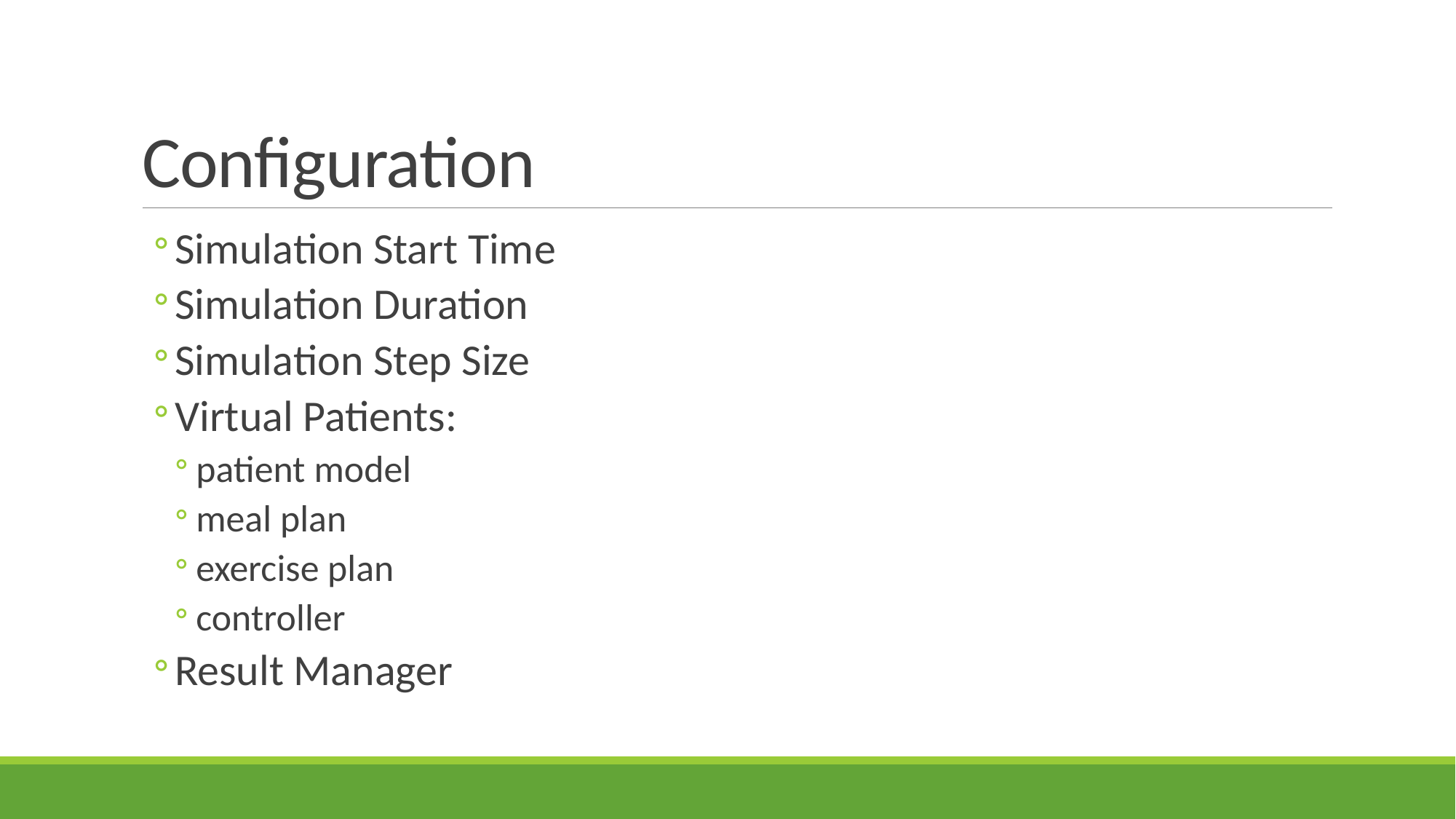

# Configuration
Simulation Start Time
Simulation Duration
Simulation Step Size
Virtual Patients:
patient model
meal plan
exercise plan
controller
Result Manager